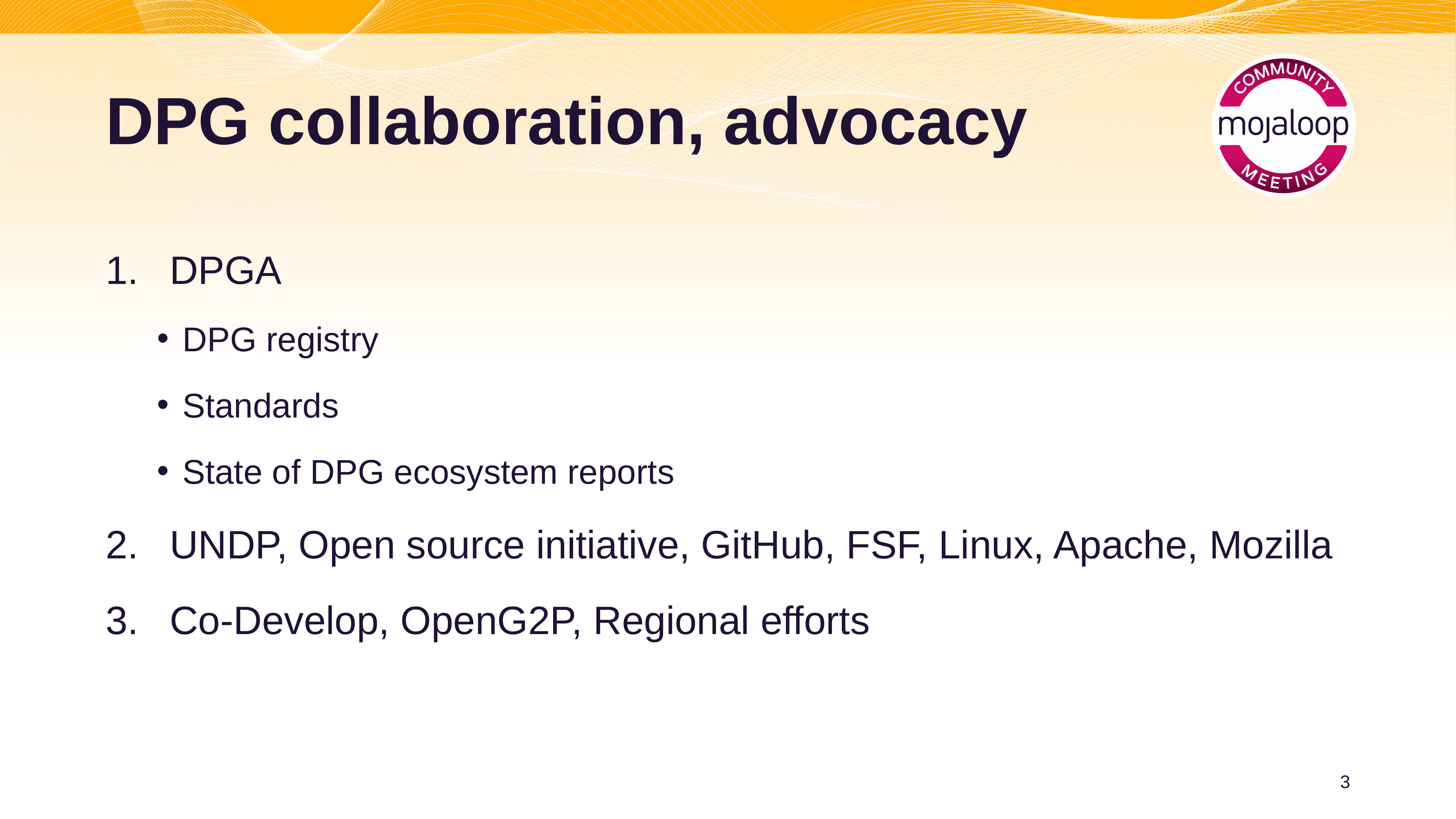

# DPG collaboration, advocacy
DPGA
DPG registry
Standards
State of DPG ecosystem reports
UNDP, Open source initiative, GitHub, FSF, Linux, Apache, Mozilla
Co-Develop, OpenG2P, Regional efforts
3